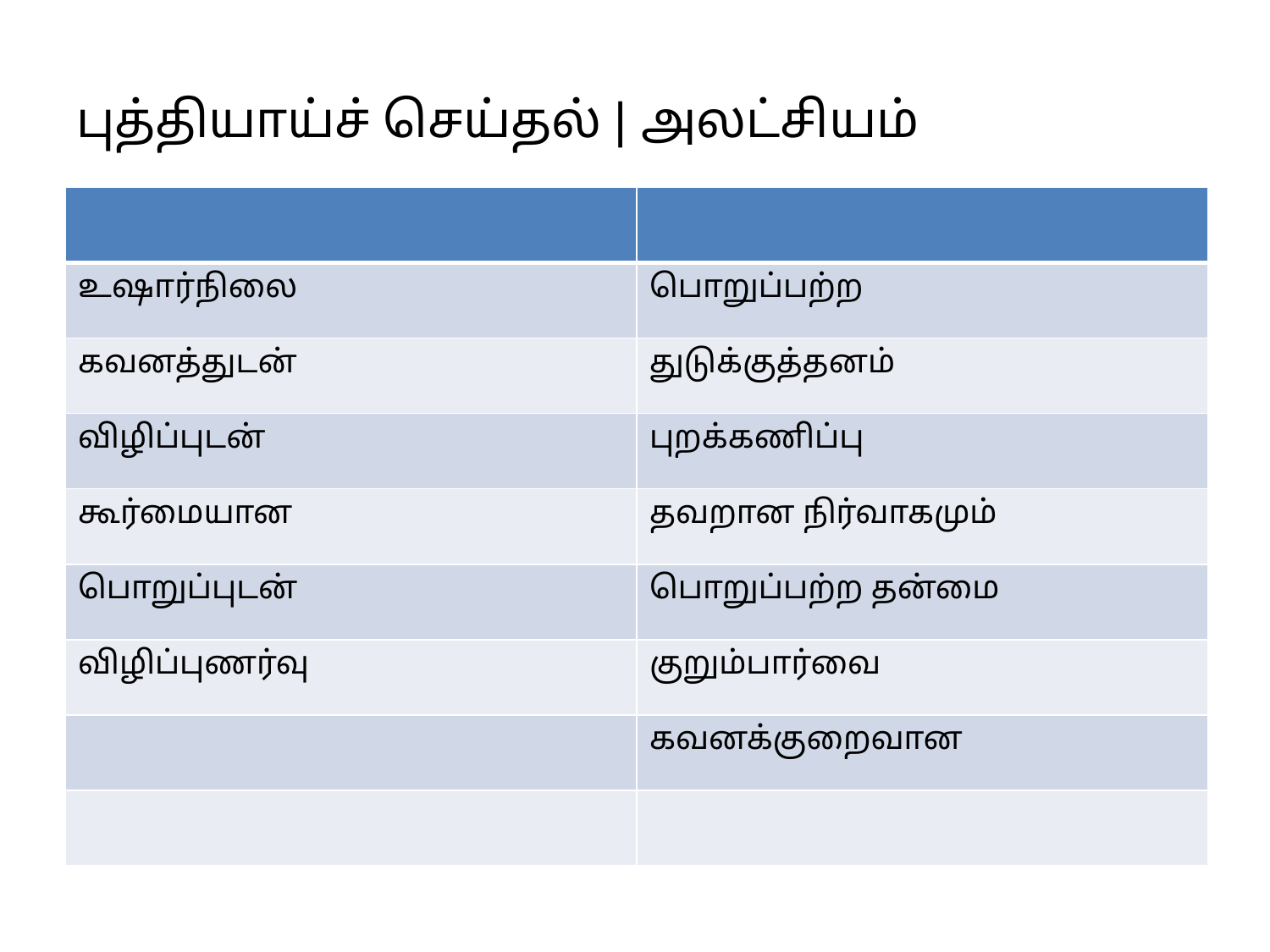

# புத்தியாய்ச் செய்தல் | அலட்சியம்

|  |  |
| --- | --- |
| உஷார்நிலை | பொறுப்பற்ற |
| கவனத்துடன் | துடுக்குத்தனம் |
| விழிப்புடன் | புறக்கணிப்பு |
| கூர்மையான | தவறான நிர்வாகமும் |
| பொறுப்புடன் | பொறுப்பற்ற தன்மை |
| விழிப்புணர்வு | குறும்பார்வை |
|  | கவனக்குறைவான |
|  |  |